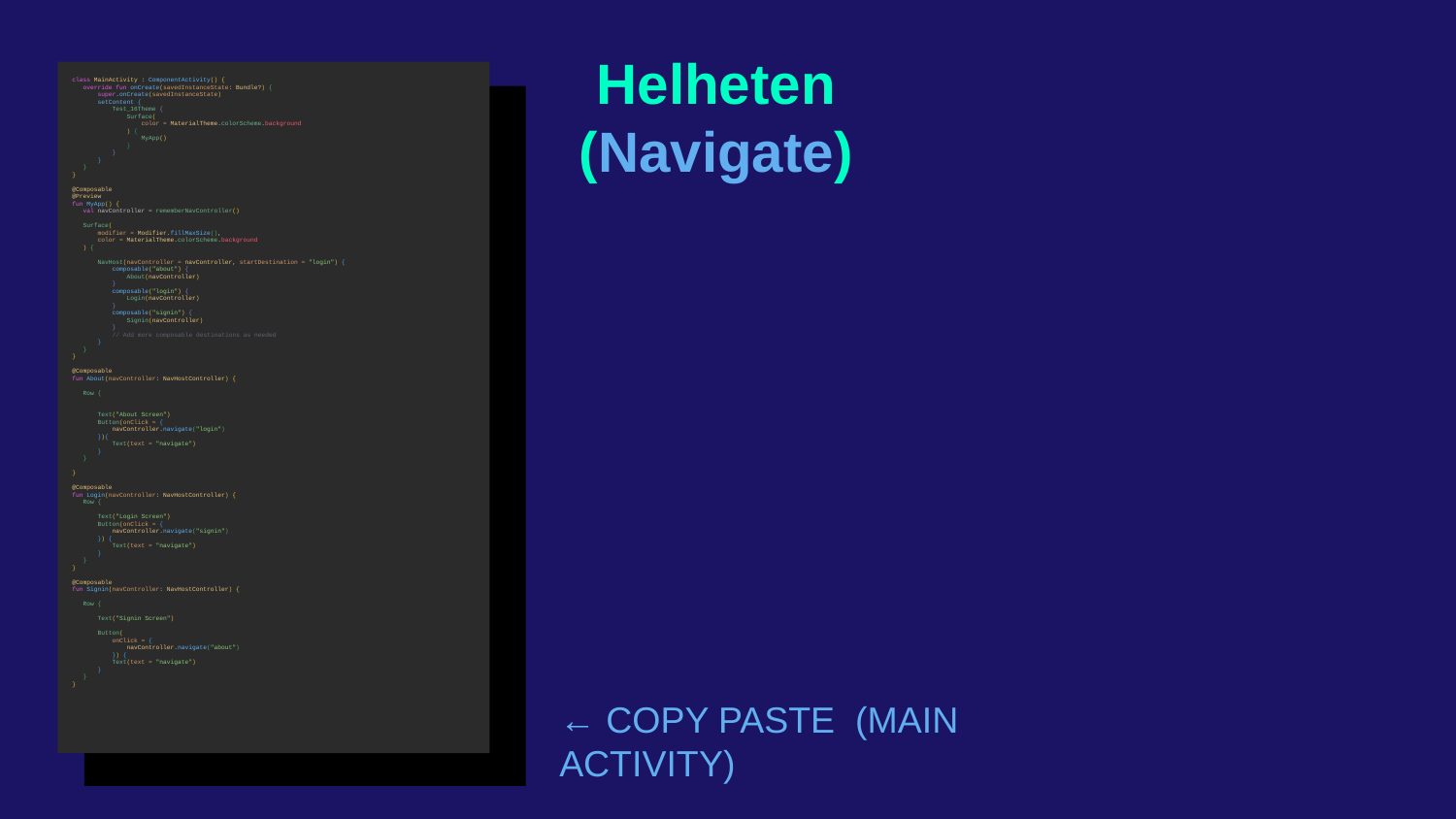

Helheten
(Navigate)
class MainActivity : ComponentActivity() {
   override fun onCreate(savedInstanceState: Bundle?) {
       super.onCreate(savedInstanceState)
       setContent {
           Test_16Theme {
               Surface(
                   color = MaterialTheme.colorScheme.background
               ) {
                   MyApp()
               }
           }
       }
   }
}

@Composable
@Preview
fun MyApp() {
   val navController = rememberNavController()

   Surface(
       modifier = Modifier.fillMaxSize(),
       color = MaterialTheme.colorScheme.background
   ) {

       NavHost(navController = navController, startDestination = "login") {
           composable("about") {
               About(navController)
           }
           composable("login") {
               Login(navController)
           }
           composable("signin") {
               Signin(navController)
           }
           // Add more composable destinations as needed
       }
   }
}

@Composable
fun About(navController: NavHostController) {

   Row {

       Text("About Screen")
       Button(onClick = {
           navController.navigate("login")
       }){
           Text(text = "navigate")
       }
   }

}

@Composable
fun Login(navController: NavHostController) {
   Row {

       Text("Login Screen")
       Button(onClick = {
           navController.navigate("signin")
       }) {
           Text(text = "navigate")
       }
   }
}

@Composable
fun Signin(navController: NavHostController) {

   Row {

       Text("Signin Screen")

       Button(
           onClick = {
               navController.navigate("about")
           }) {
           Text(text = "navigate")
       }
   }
}

← COPY PASTE  (MAIN ACTIVITY)